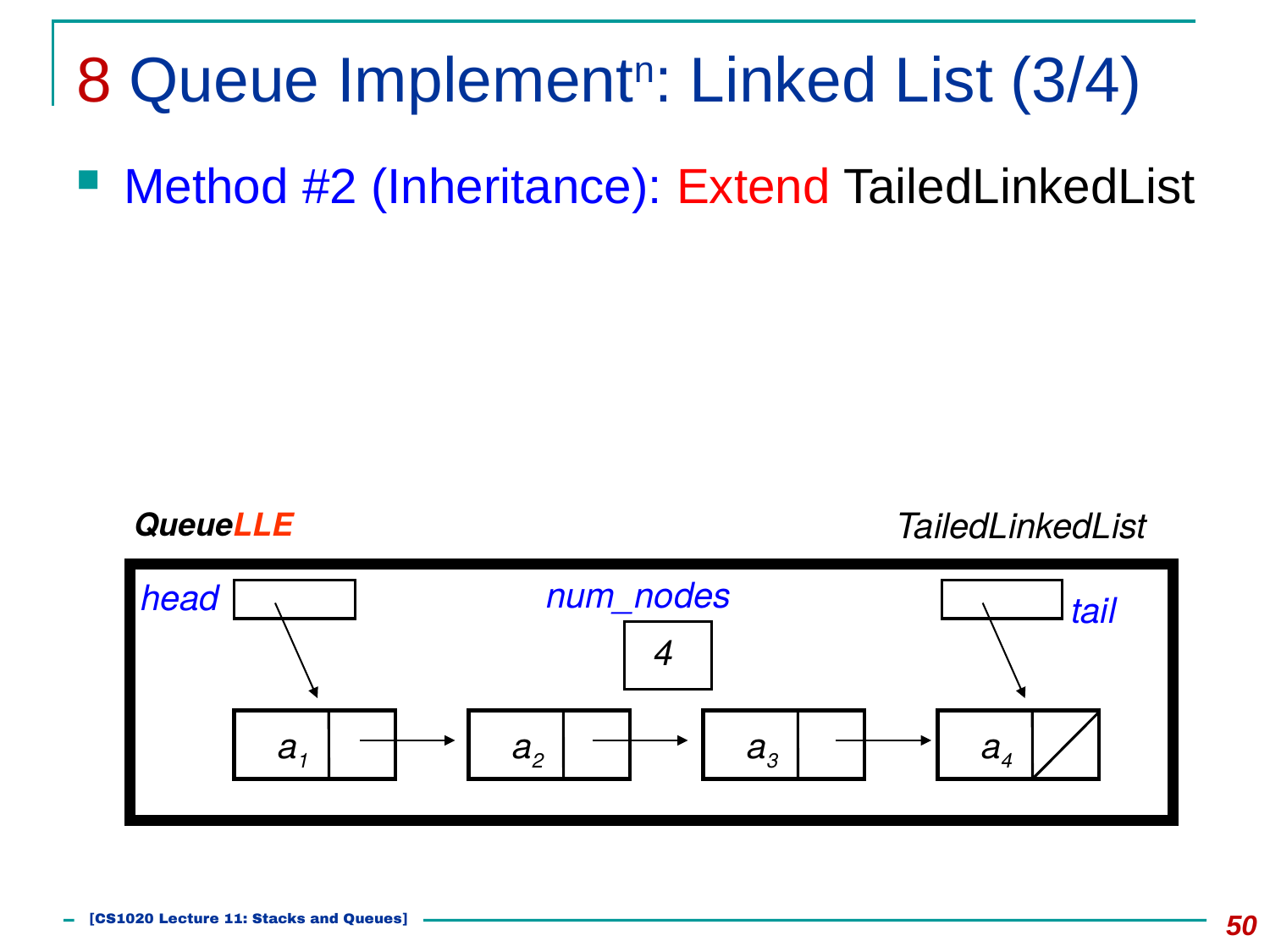

# 8 Queue Implementn: Linked List (3/4)
Method #2 (Inheritance): Extend TailedLinkedList
TailedLinkedList
QueueLLE

num_nodes
head

tail

4

a1

a2

a3

a4
50
[CS1020 Lecture 11: Stacks and Queues]